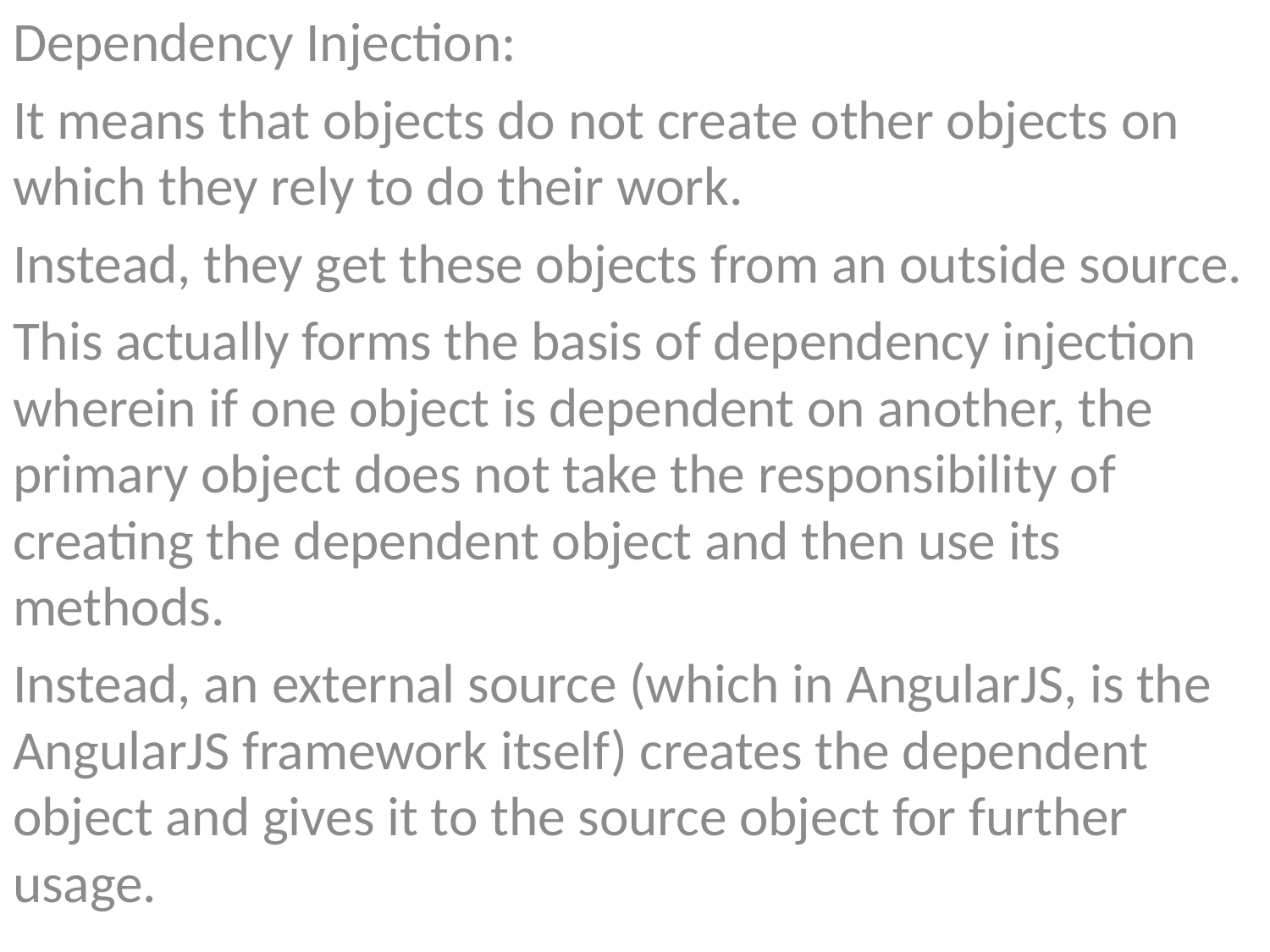

Dependency Injection:
It means that objects do not create other objects on which they rely to do their work.
Instead, they get these objects from an outside source.
This actually forms the basis of dependency injection wherein if one object is dependent on another, the primary object does not take the responsibility of creating the dependent object and then use its methods.
Instead, an external source (which in AngularJS, is the AngularJS framework itself) creates the dependent object and gives it to the source object for further usage.